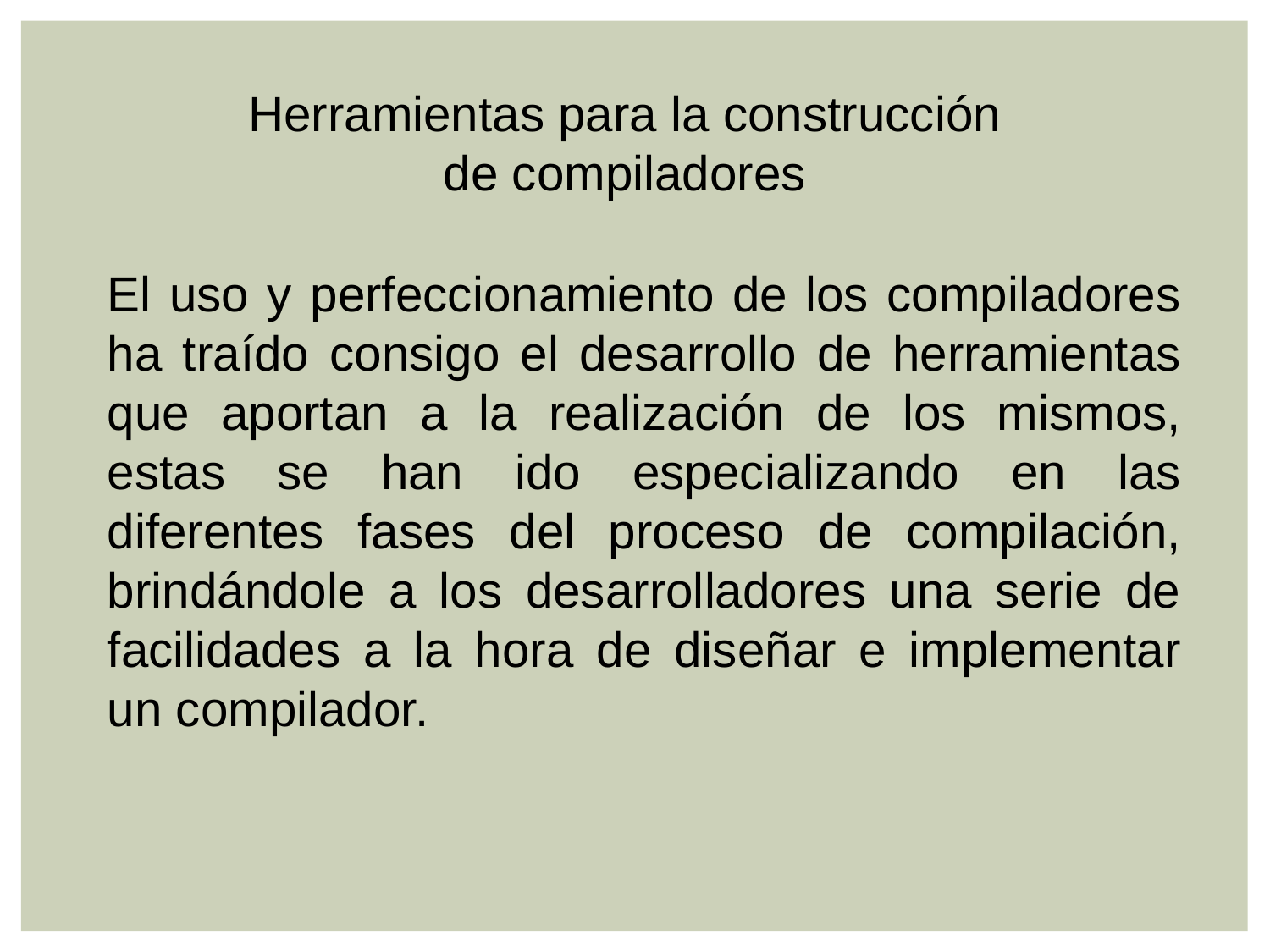

Herramientas para la construcción de compiladores
El uso y perfeccionamiento de los compiladores ha traído consigo el desarrollo de herramientas que aportan a la realización de los mismos, estas se han ido especializando en las diferentes fases del proceso de compilación, brindándole a los desarrolladores una serie de facilidades a la hora de diseñar e implementar un compilador.